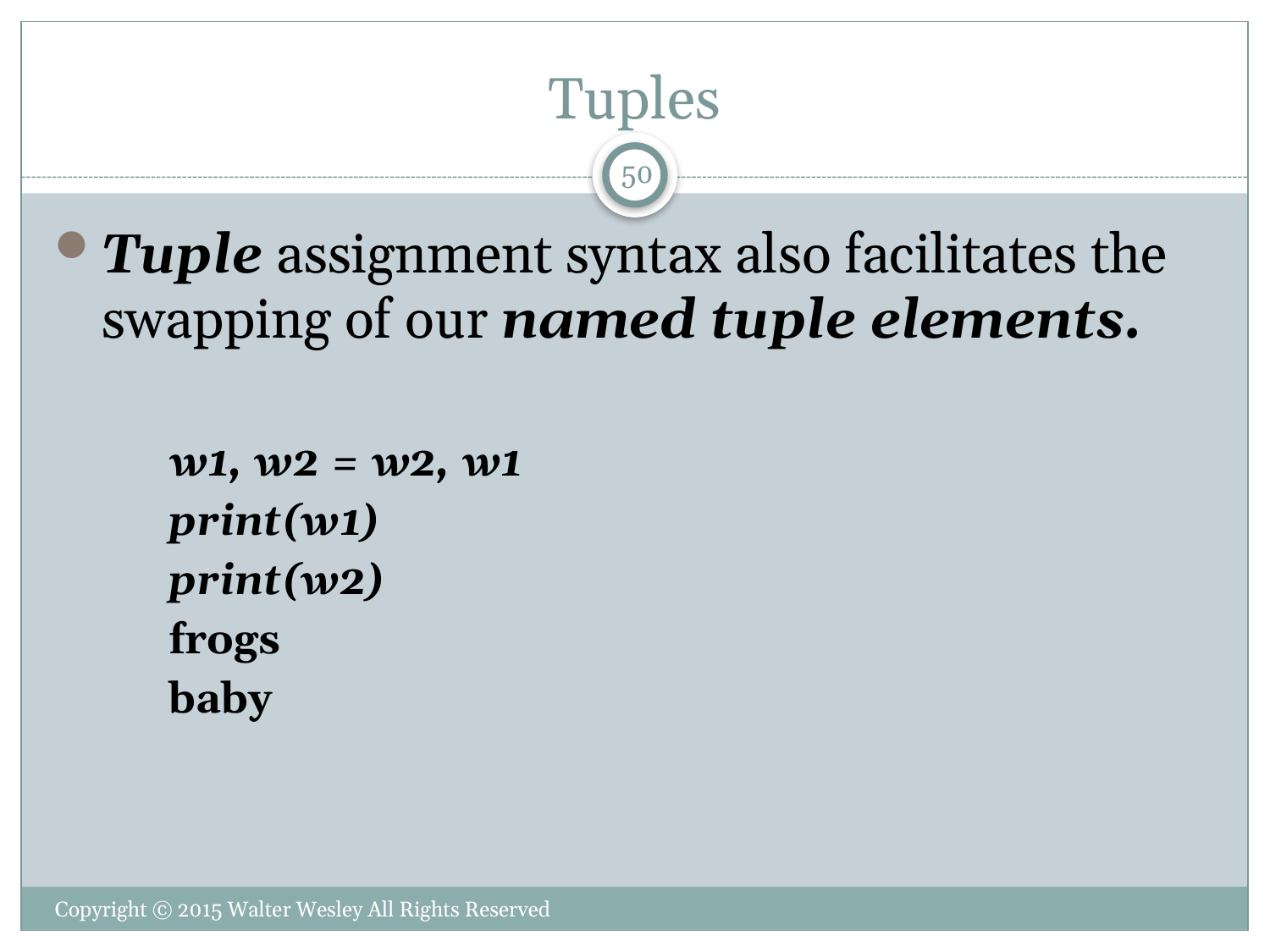

# Tuples
50
Tuple assignment syntax also facilitates the swapping of our named tuple elements.

w1, w2 = w2, w1
print(w1)
print(w2)
frogs
baby

Copyright © 2015 Walter Wesley All Rights Reserved